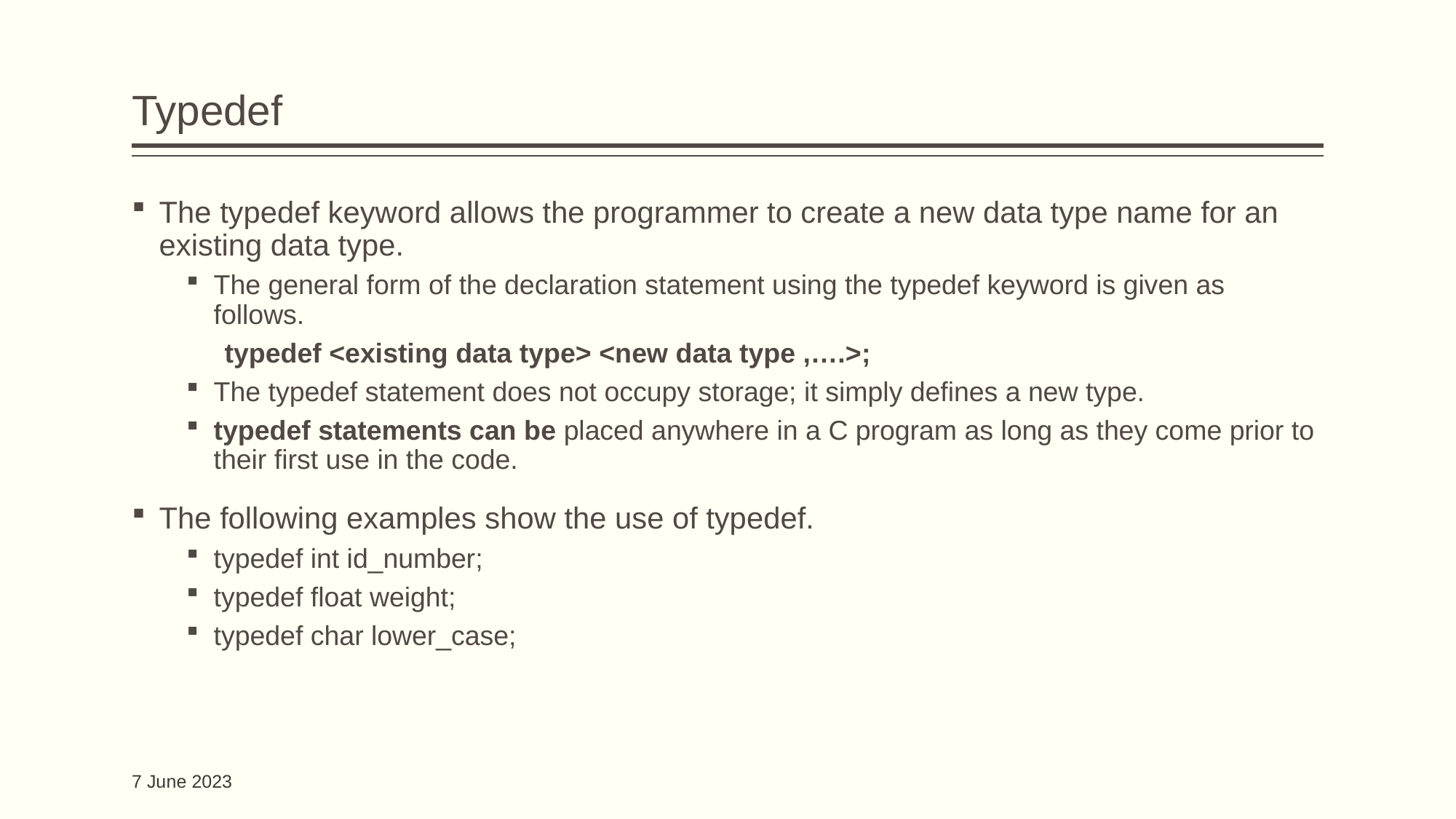

# Typedef
The typedef keyword allows the programmer to create a new data type name for an existing data type.
The general form of the declaration statement using the typedef keyword is given as follows.
     typedef <existing data type> <new data type ,….>;
The typedef statement does not occupy storage; it simply defines a new type.
typedef statements can be placed anywhere in a C program as long as they come prior to their first use in the code.
The following examples show the use of typedef.
typedef int id_number;
typedef float weight;
typedef char lower_case;

7 June 2023